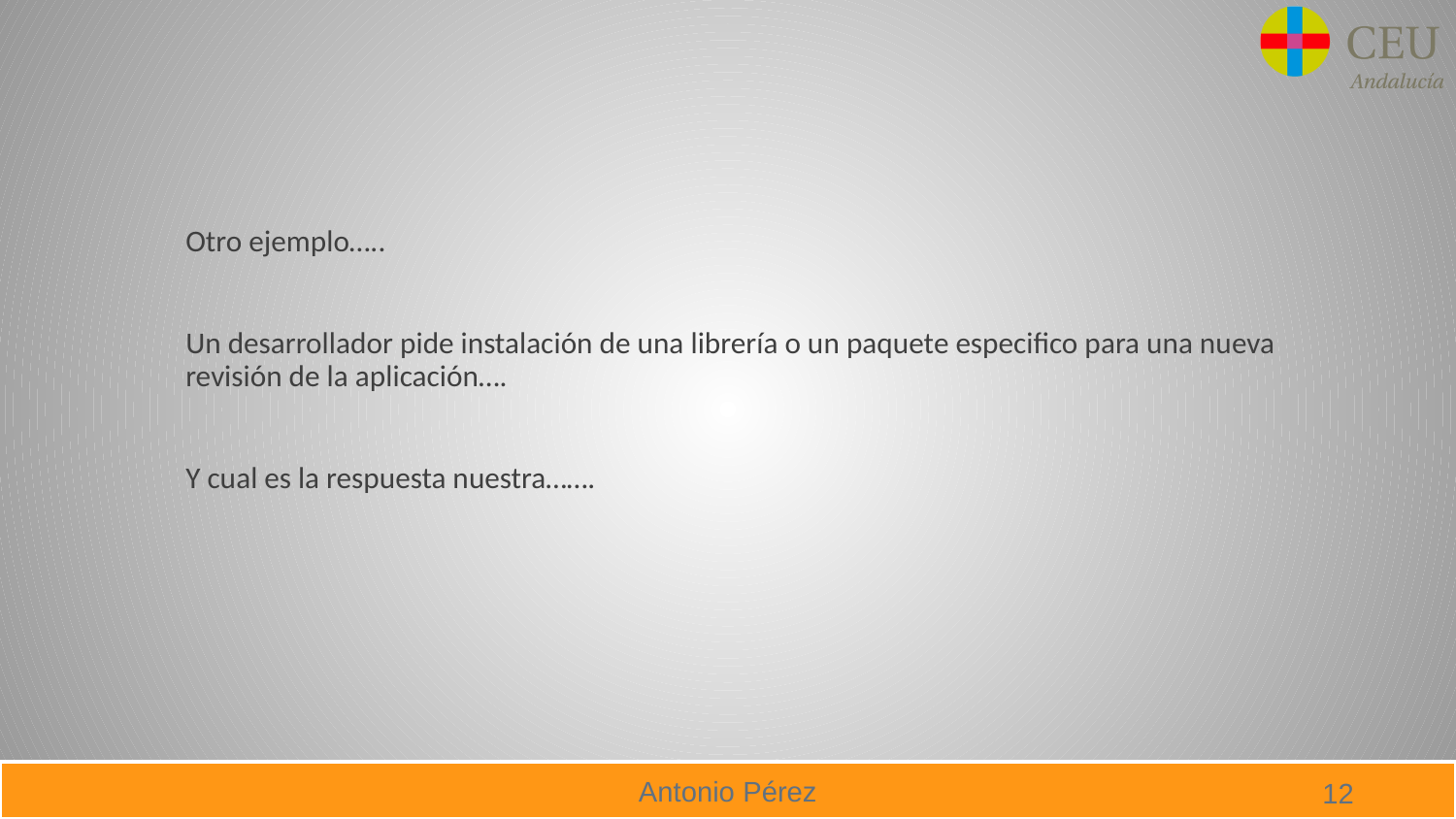

#
Otro ejemplo…..

Un desarrollador pide instalación de una librería o un paquete especifico para una nueva revisión de la aplicación….

Y cual es la respuesta nuestra…….